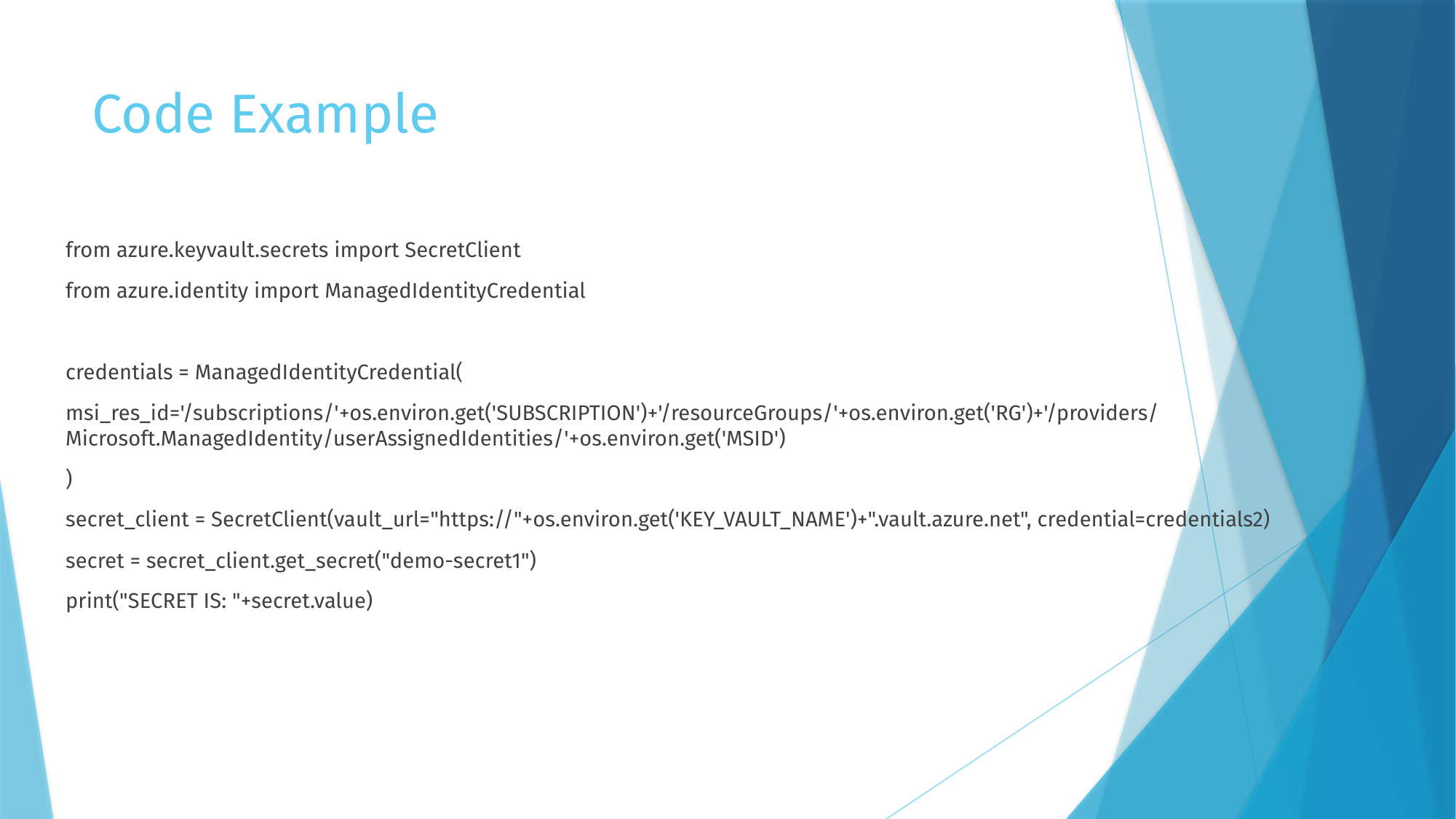

# Code Example
from azure.keyvault.secrets import SecretClient
from azure.identity import ManagedIdentityCredential

credentials = ManagedIdentityCredential(
msi_res_id='/subscriptions/'+os.environ.get('SUBSCRIPTION')+'/resourceGroups/'+os.environ.get('RG')+'/providers/Microsoft.ManagedIdentity/userAssignedIdentities/'+os.environ.get('MSID')
)
secret_client = SecretClient(vault_url="https://"+os.environ.get('KEY_VAULT_NAME')+".vault.azure.net", credential=credentials2)
secret = secret_client.get_secret("demo-secret1")
print("SECRET IS: "+secret.value)